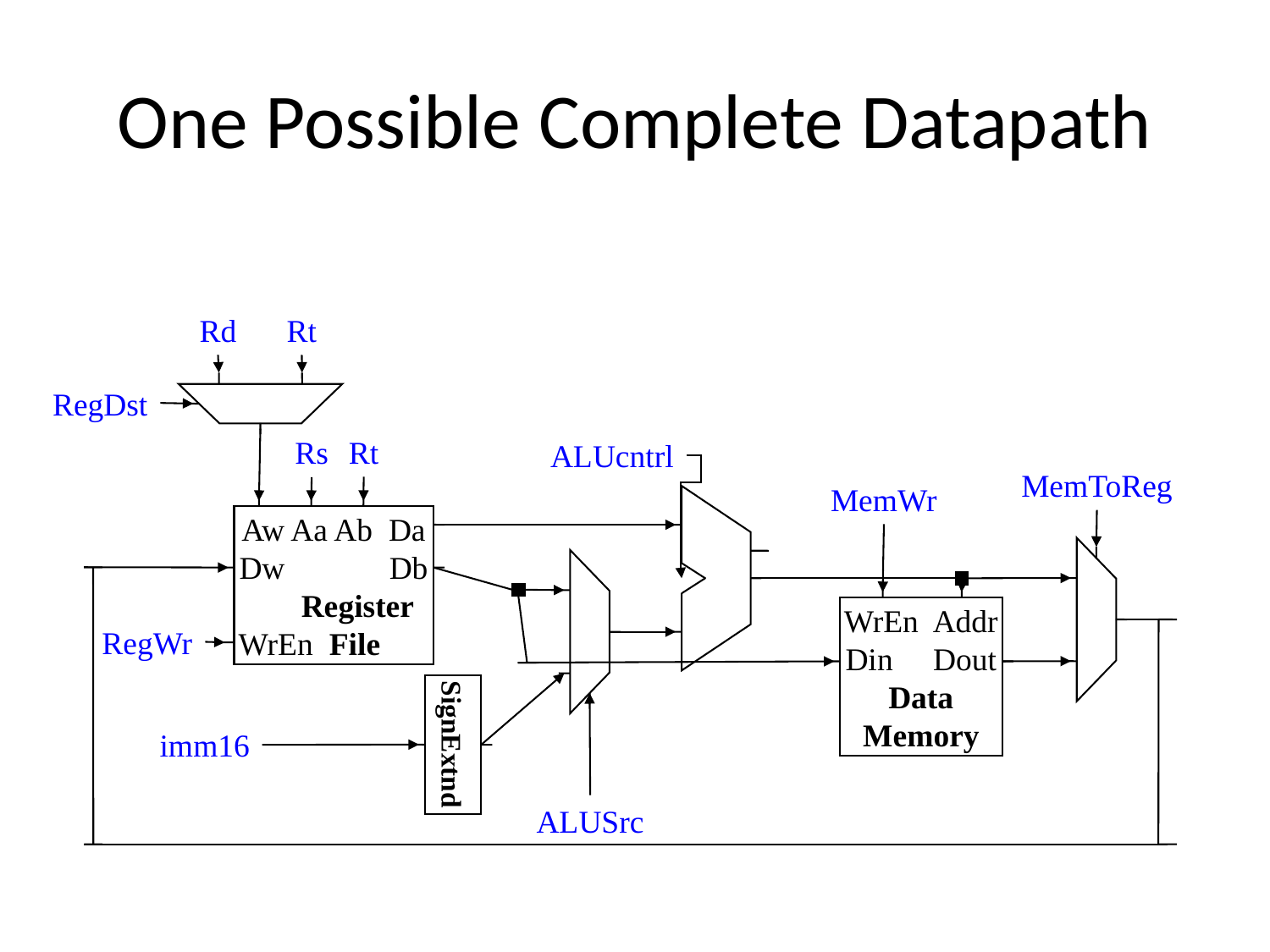

# One Possible Complete Datapath
Rd
Rt

RegDst
Rt
Rs
ALUcntrl
MemToReg
MemWr

Aw Aa Ab  Da
Dw             Db
      Register
WrEn  File

WrEn  Addr
Din     Dout
Data
Memory

RegWr

SignExtnd

imm16
ALUSrc